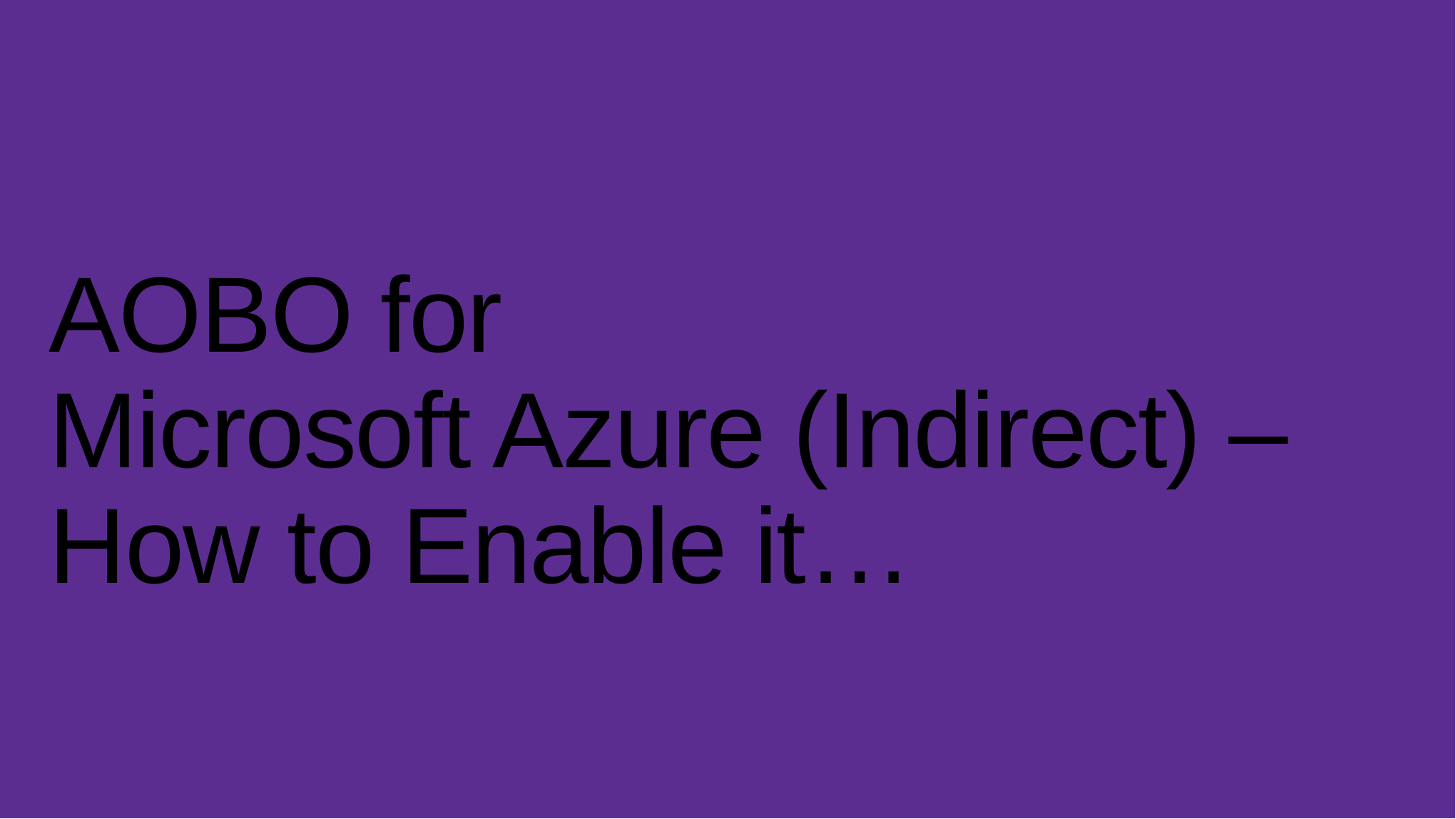

# AOBO for Microsoft Azure (Indirect) – How to Enable it…